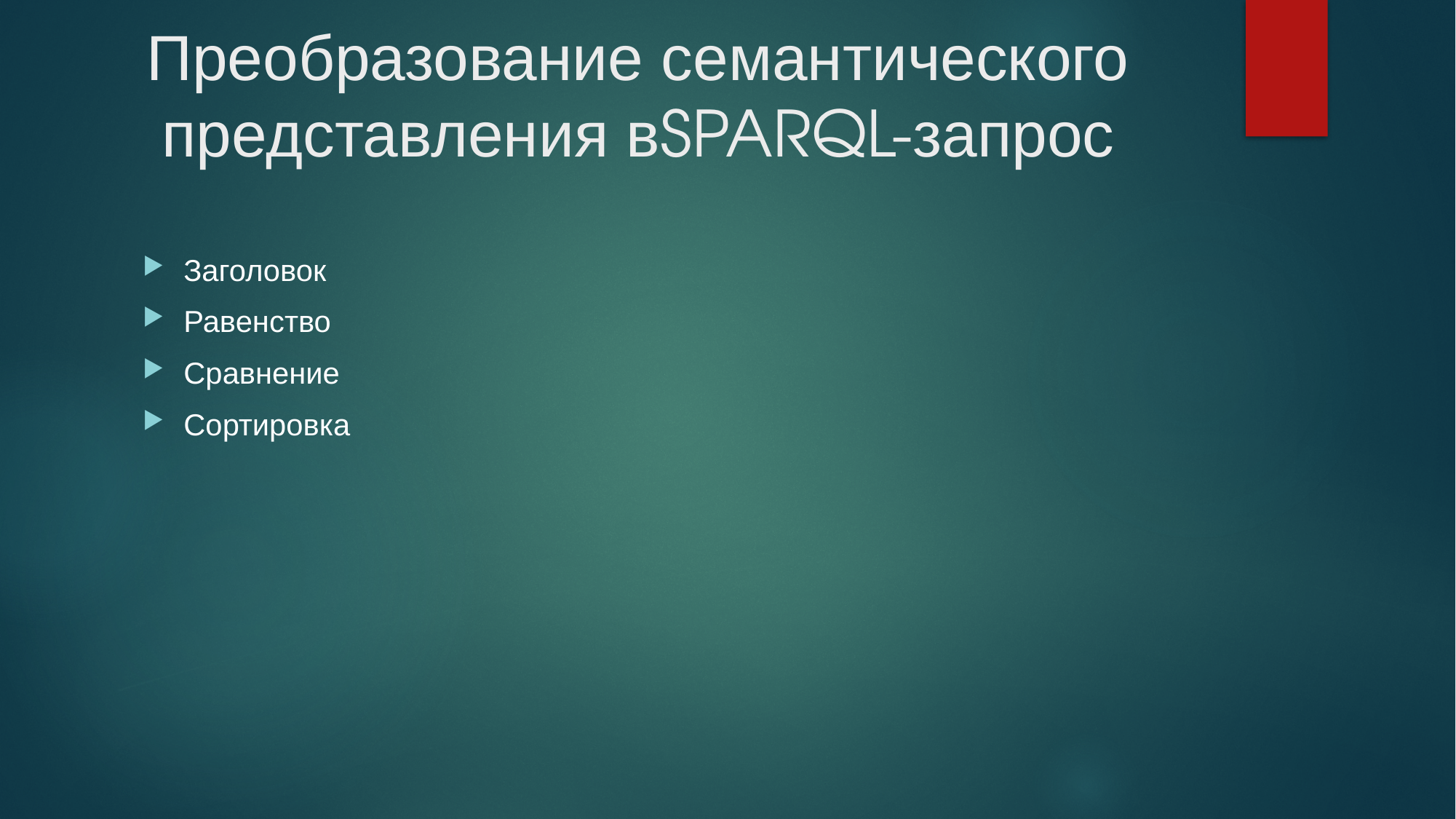

# Преобразование семантического представления вSPARQL-запрос
Заголовок
Равенство
Сравнение
Сортировка